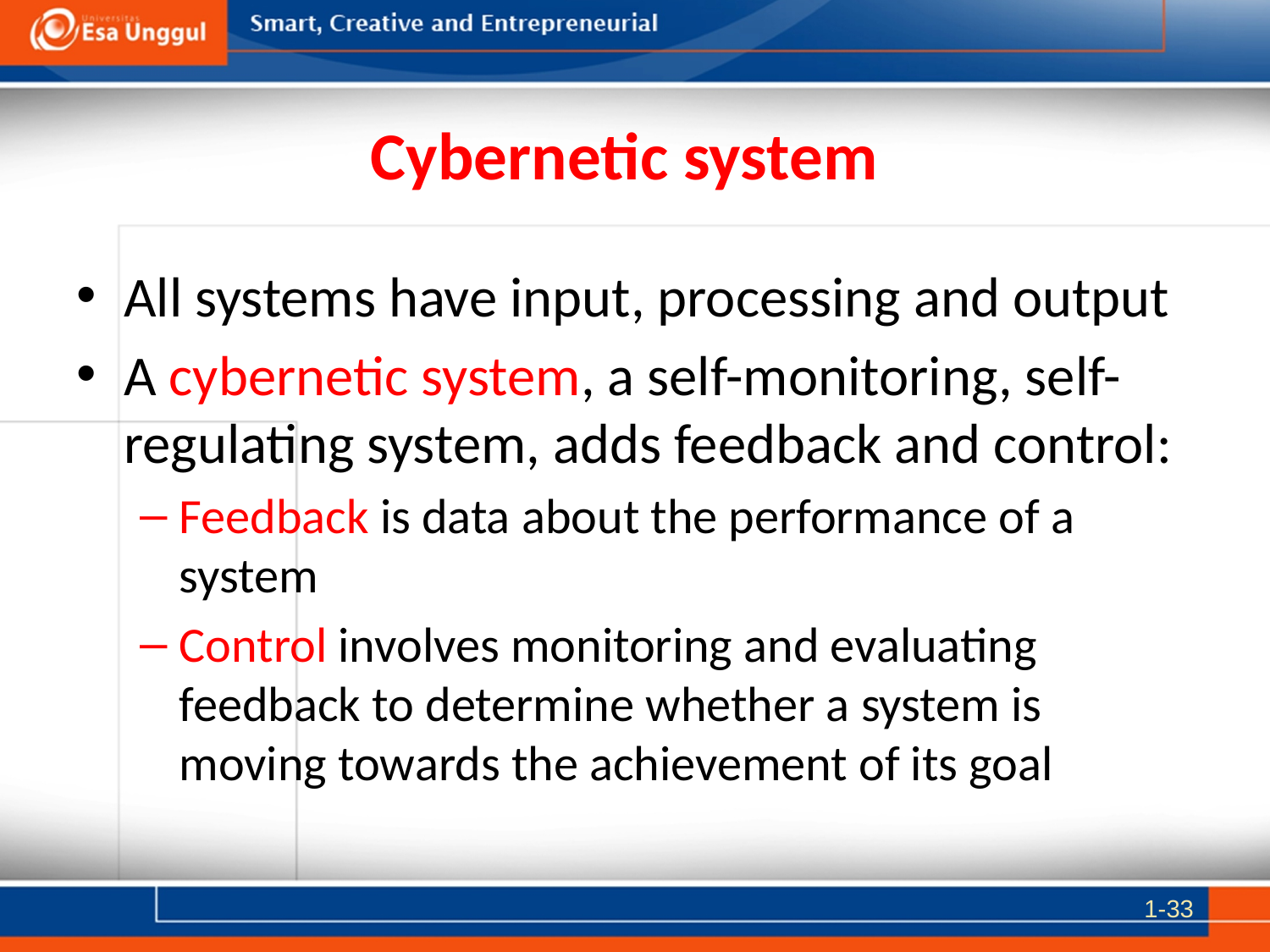

# Cybernetic system
All systems have input, processing and output
A cybernetic system, a self-monitoring, self-regulating system, adds feedback and control:
Feedback is data about the performance of a system
Control involves monitoring and evaluating feedback to determine whether a system is moving towards the achievement of its goal

1-33